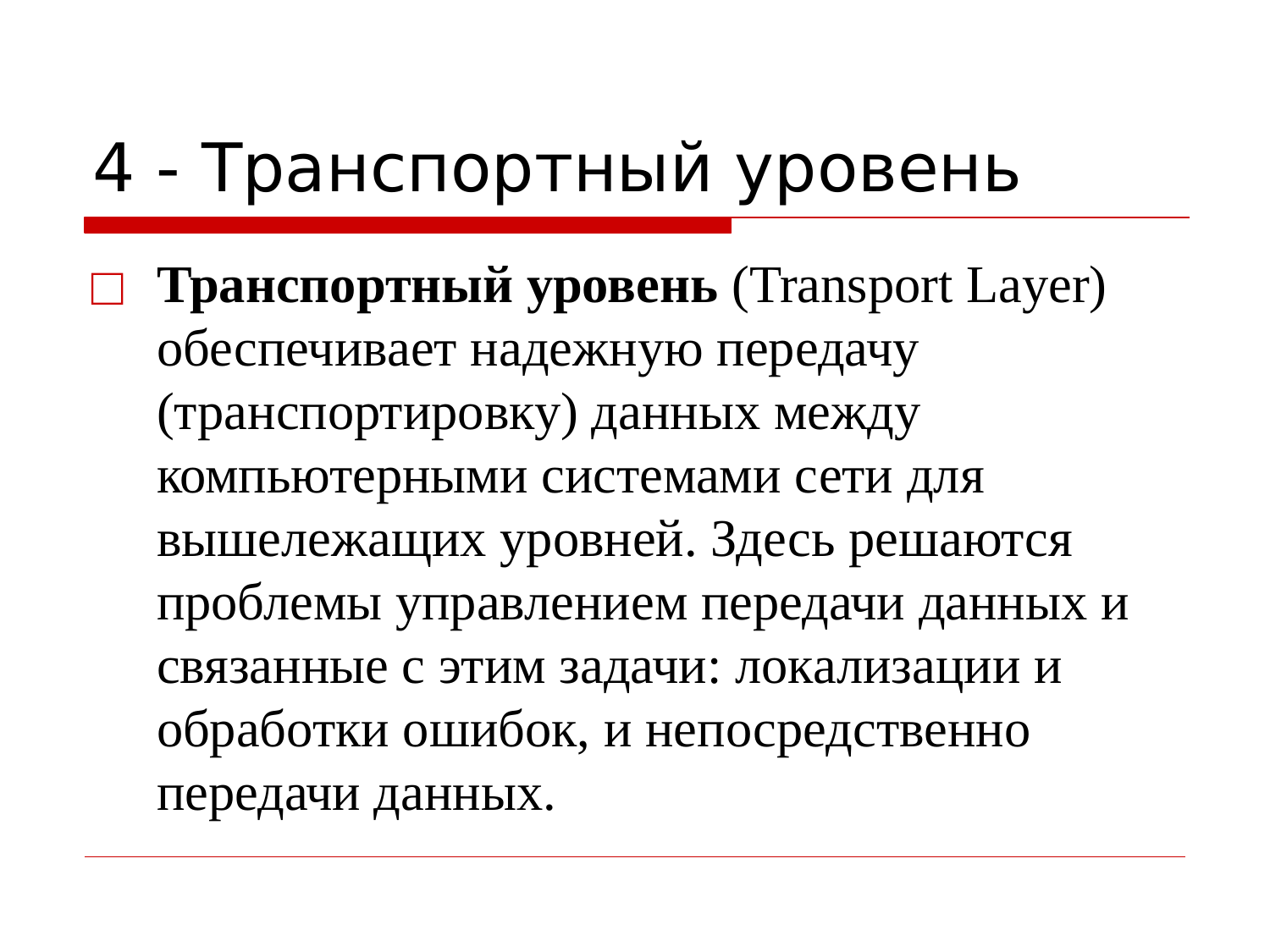

# 4 - Транспортный уровень
Транспортный уровень (Transport Layer) обеспечивает надежную передачу (транспортировку) данных между компьютерными системами сети для вышележащих уровней. Здесь решаются проблемы управлением передачи данных и связанные с этим задачи: локализации и обработки ошибок, и непосредственно передачи данных.